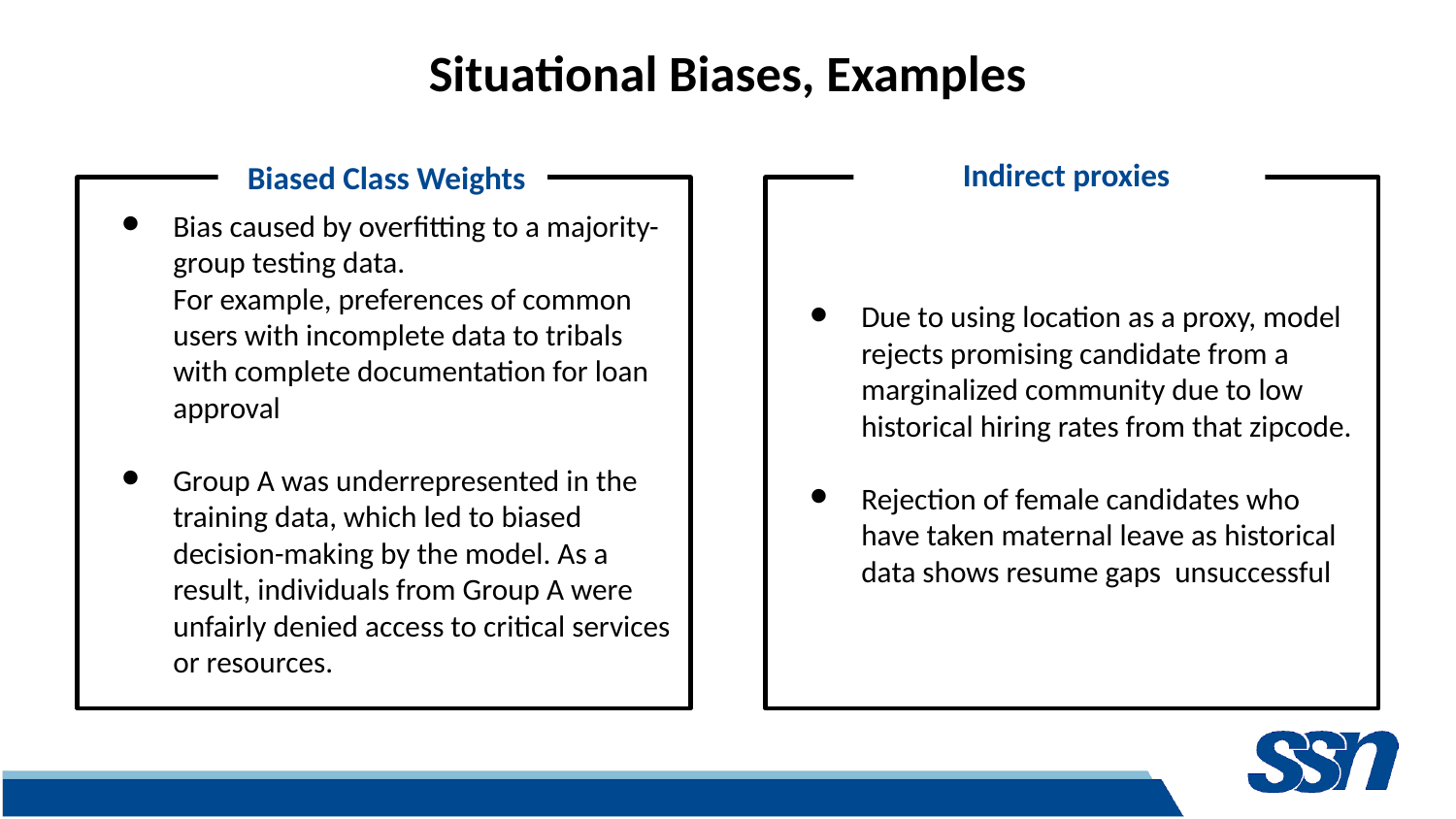

# Situational Biases, Examples
  Indirect proxies
  Biased Class Weights
Due to using location as a proxy, model rejects promising candidate from a marginalized community due to low historical hiring rates from that zipcode.

Rejection of female candidates who have taken maternal leave as historical data shows resume gaps  unsuccessful
Bias caused by overfitting to a majority-group testing data.
For example, preferences of common users with incomplete data to tribals with complete documentation for loan approval

Group A was underrepresented in the training data, which led to biased decision-making by the model. As a result, individuals from Group A were unfairly denied access to critical services or resources.